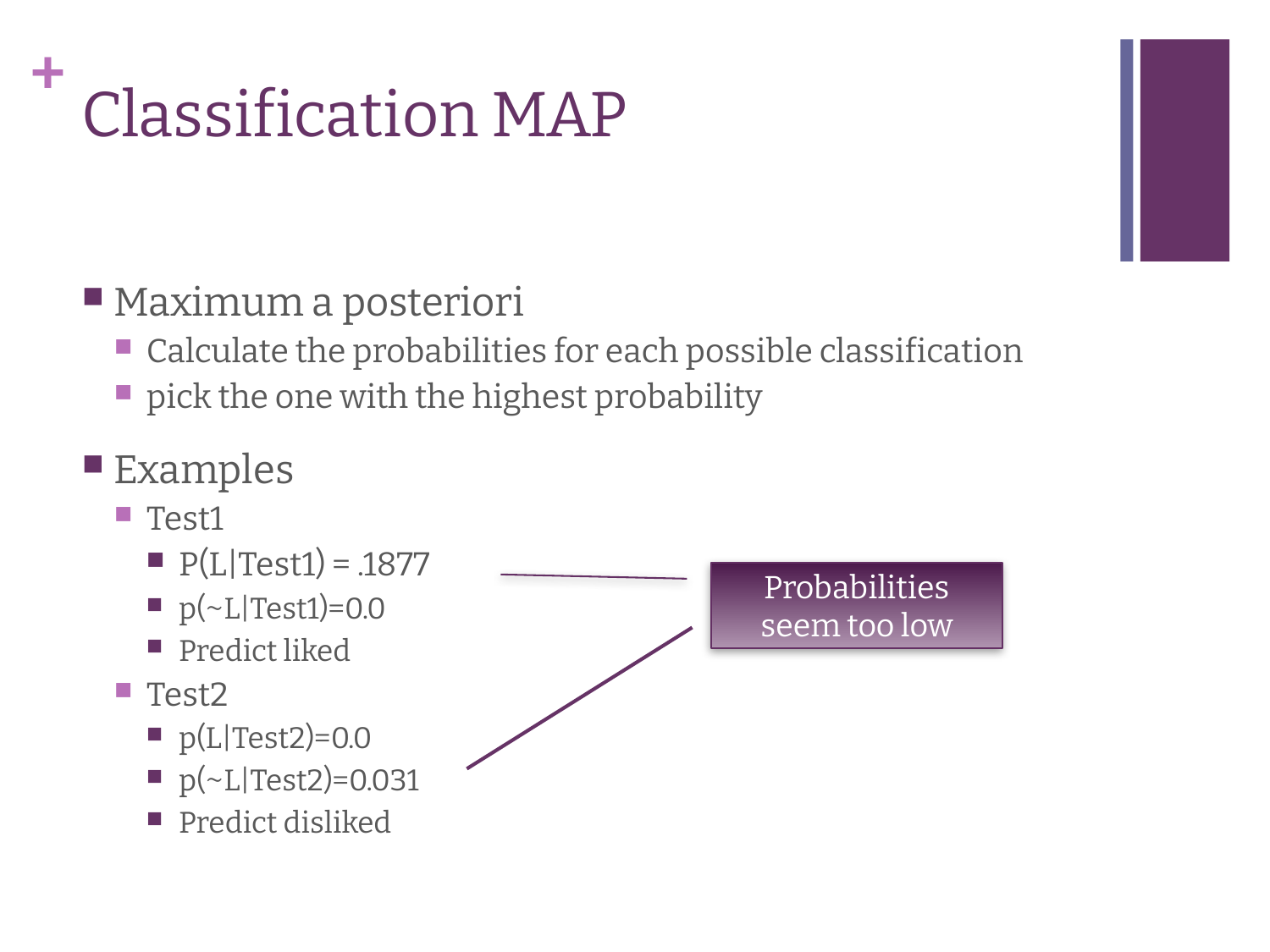

# Classification MAP
Maximum a posteriori
Calculate the probabilities for each possible classification
pick the one with the highest probability
Examples
Test1
P(L|Test1) = .1877
p(~L|Test1)=0.0
Predict liked
Test2
p(L|Test2)=0.0
p(~L|Test2)=0.031
Predict disliked

Probabilities seem too low